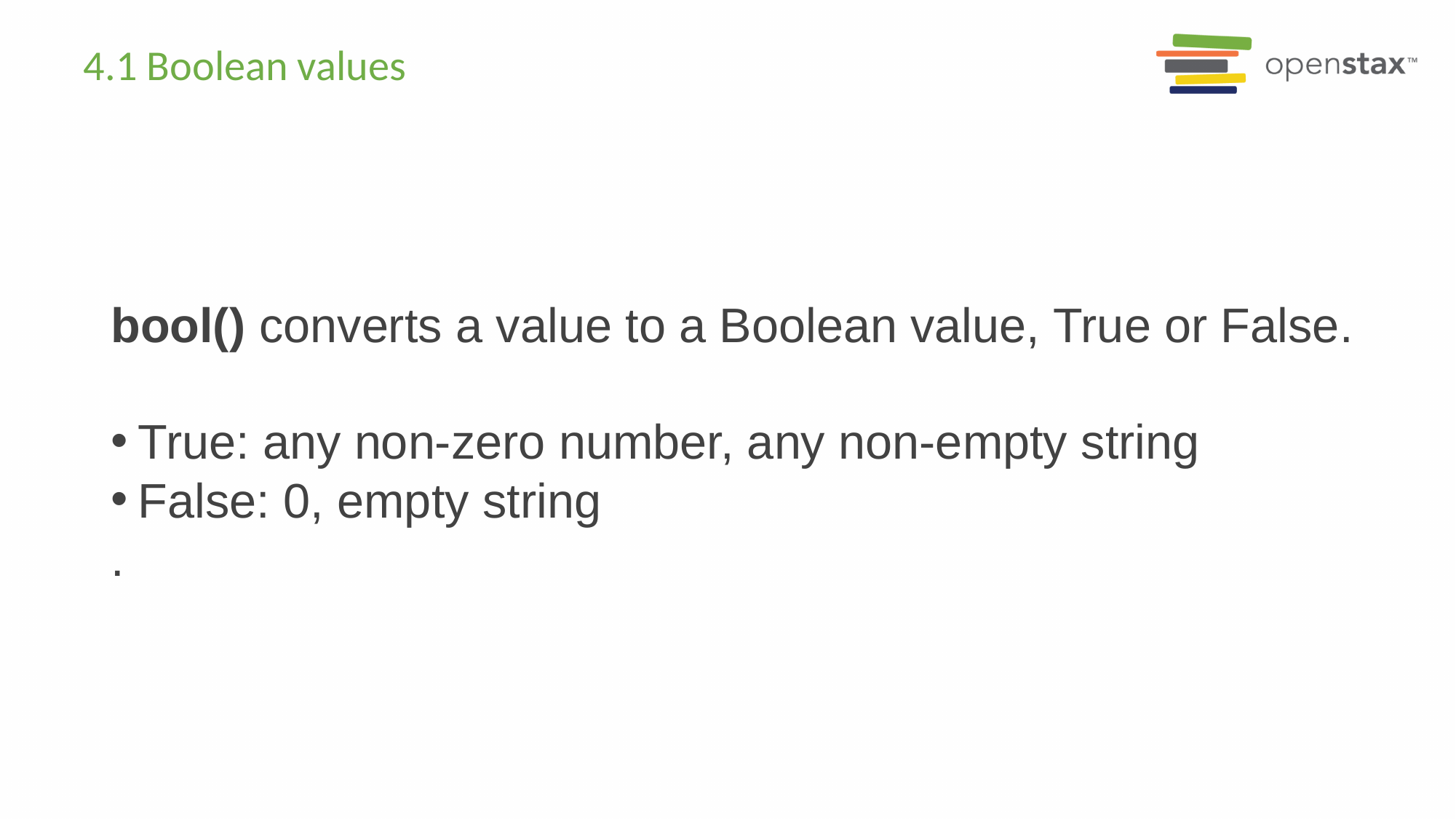

# 4.1 Boolean values

bool() converts a value to a Boolean value, True or False.

True: any non-zero number, any non-empty string
False: 0, empty string
.